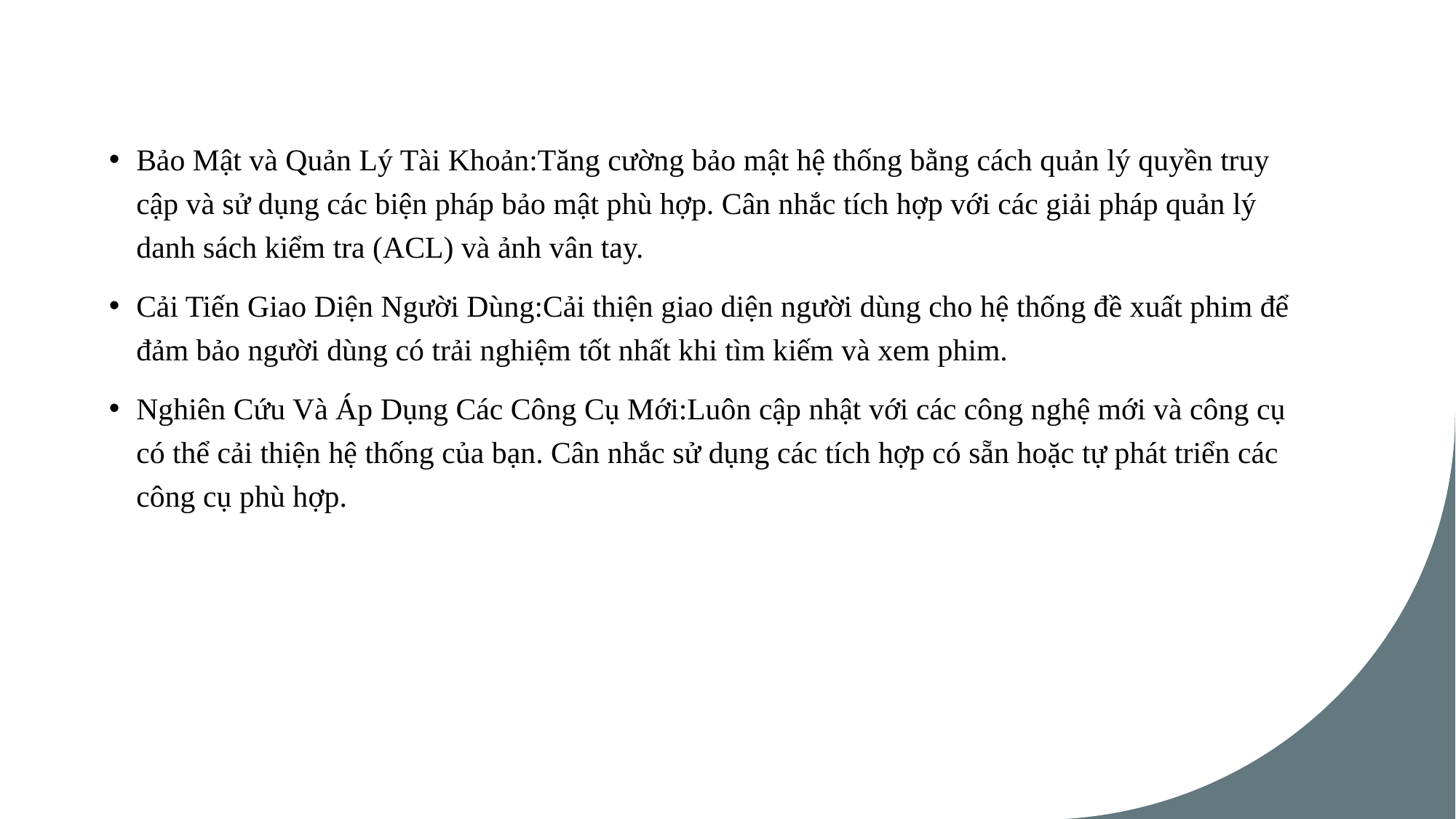

Bảo Mật và Quản Lý Tài Khoản:Tăng cường bảo mật hệ thống bằng cách quản lý quyền truy cập và sử dụng các biện pháp bảo mật phù hợp. Cân nhắc tích hợp với các giải pháp quản lý danh sách kiểm tra (ACL) và ảnh vân tay.
Cải Tiến Giao Diện Người Dùng:Cải thiện giao diện người dùng cho hệ thống đề xuất phim để đảm bảo người dùng có trải nghiệm tốt nhất khi tìm kiếm và xem phim.
Nghiên Cứu Và Áp Dụng Các Công Cụ Mới:Luôn cập nhật với các công nghệ mới và công cụ có thể cải thiện hệ thống của bạn. Cân nhắc sử dụng các tích hợp có sẵn hoặc tự phát triển các công cụ phù hợp.